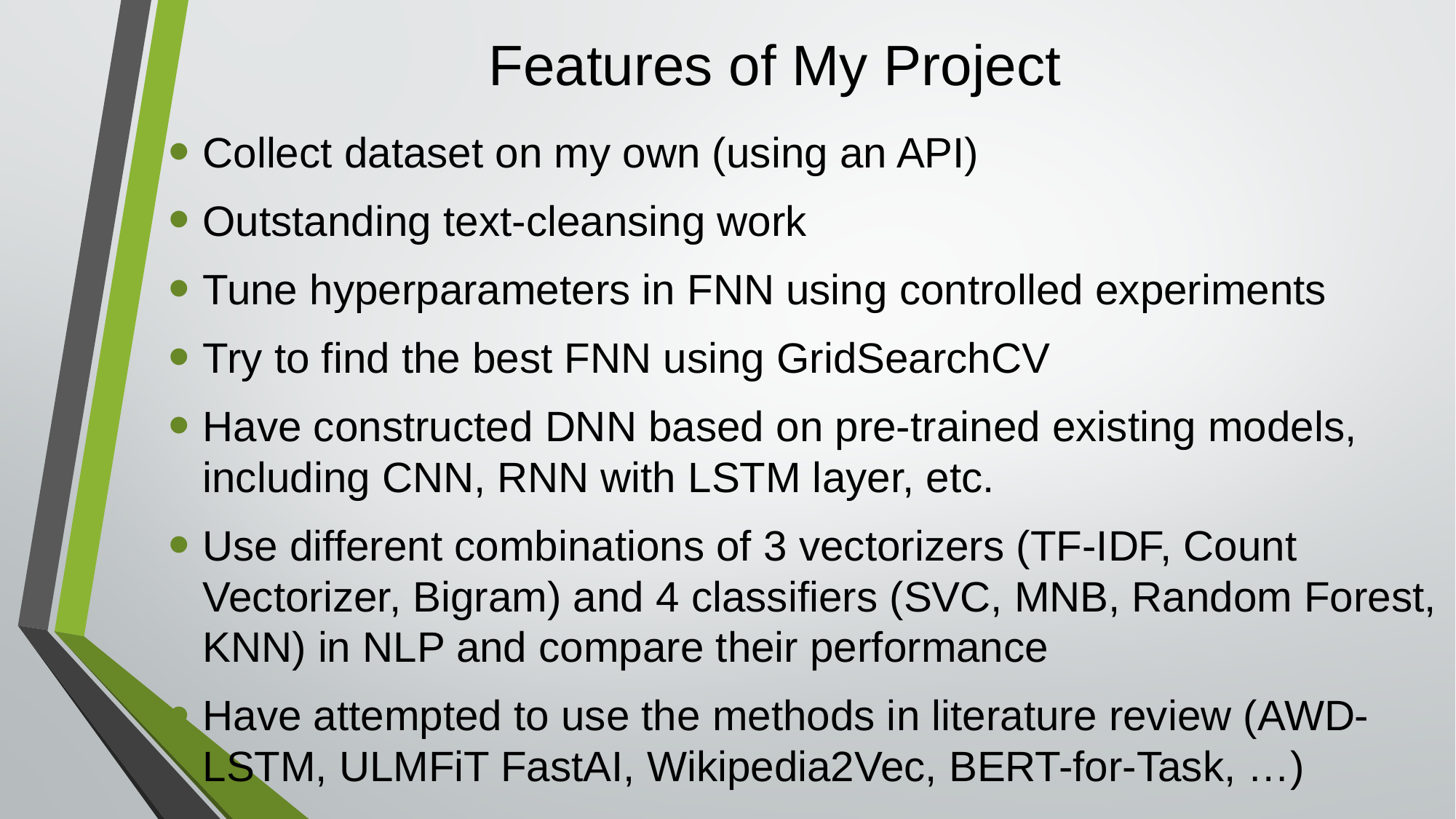

# Features of My Project
Collect dataset on my own (using an API)
Outstanding text-cleansing work
Tune hyperparameters in FNN using controlled experiments
Try to find the best FNN using GridSearchCV
Have constructed DNN based on pre-trained existing models, including CNN, RNN with LSTM layer, etc.
Use different combinations of 3 vectorizers (TF-IDF, Count Vectorizer, Bigram) and 4 classifiers (SVC, MNB, Random Forest, KNN) in NLP and compare their performance
Have attempted to use the methods in literature review (AWD-LSTM, ULMFiT FastAI, Wikipedia2Vec, BERT-for-Task, …)